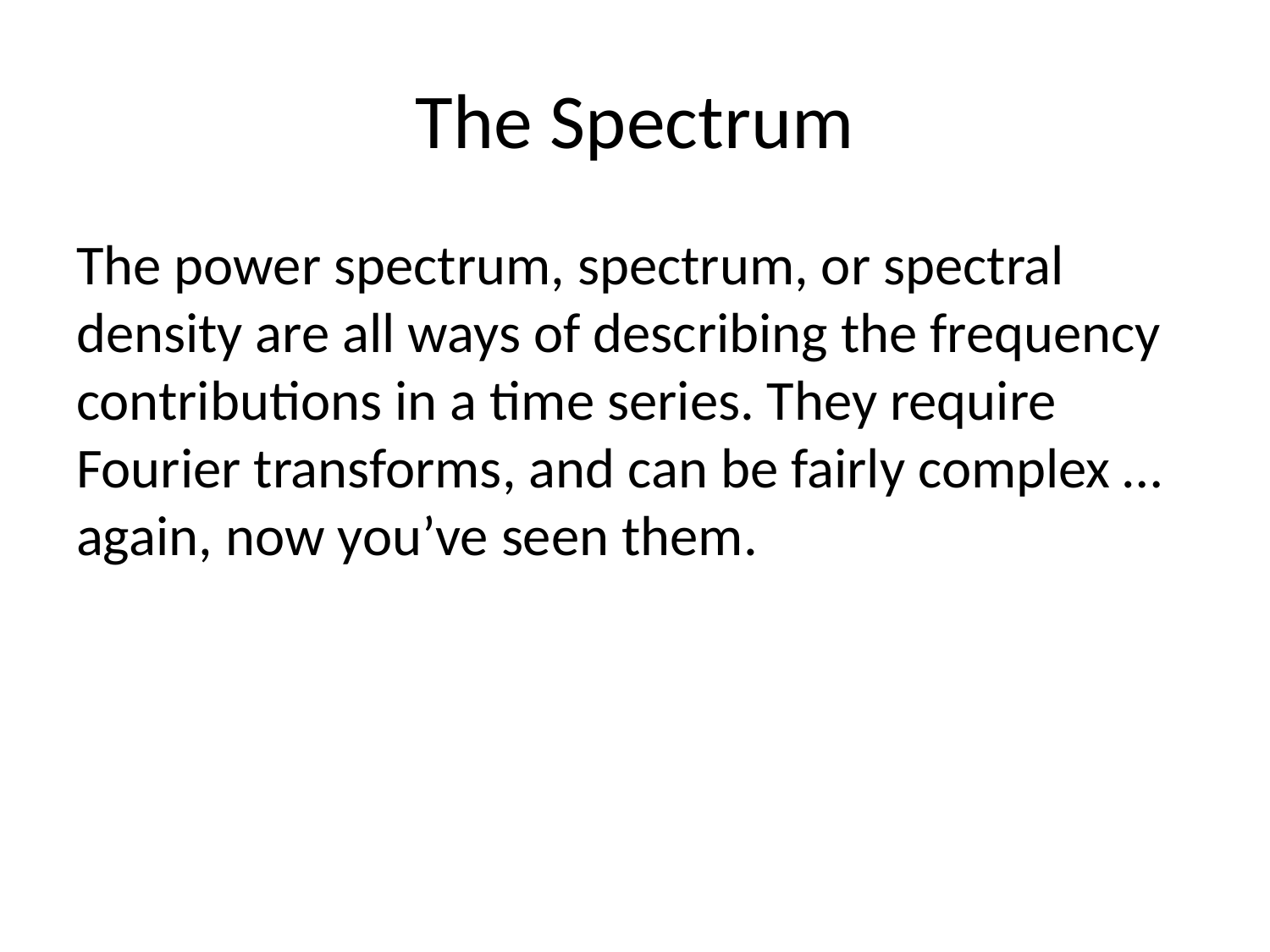

# The Spectrum
The power spectrum, spectrum, or spectral density are all ways of describing the frequency contributions in a time series. They require Fourier transforms, and can be fairly complex … again, now you’ve seen them.